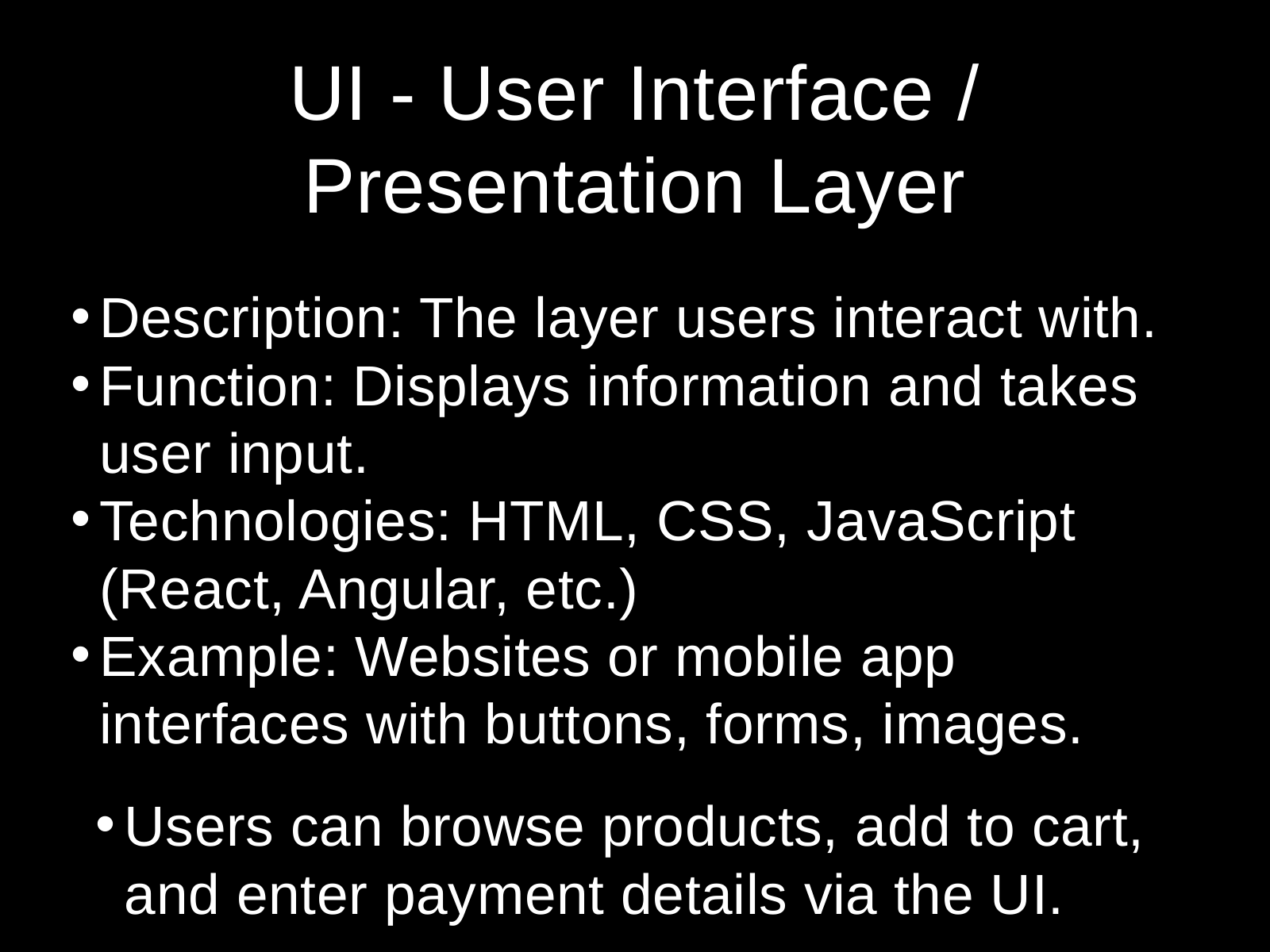

UI - User Interface / Presentation Layer
Description: The layer users interact with.
Function: Displays information and takes user input.
Technologies: HTML, CSS, JavaScript (React, Angular, etc.)
Example: Websites or mobile app interfaces with buttons, forms, images.
Users can browse products, add to cart, and enter payment details via the UI.